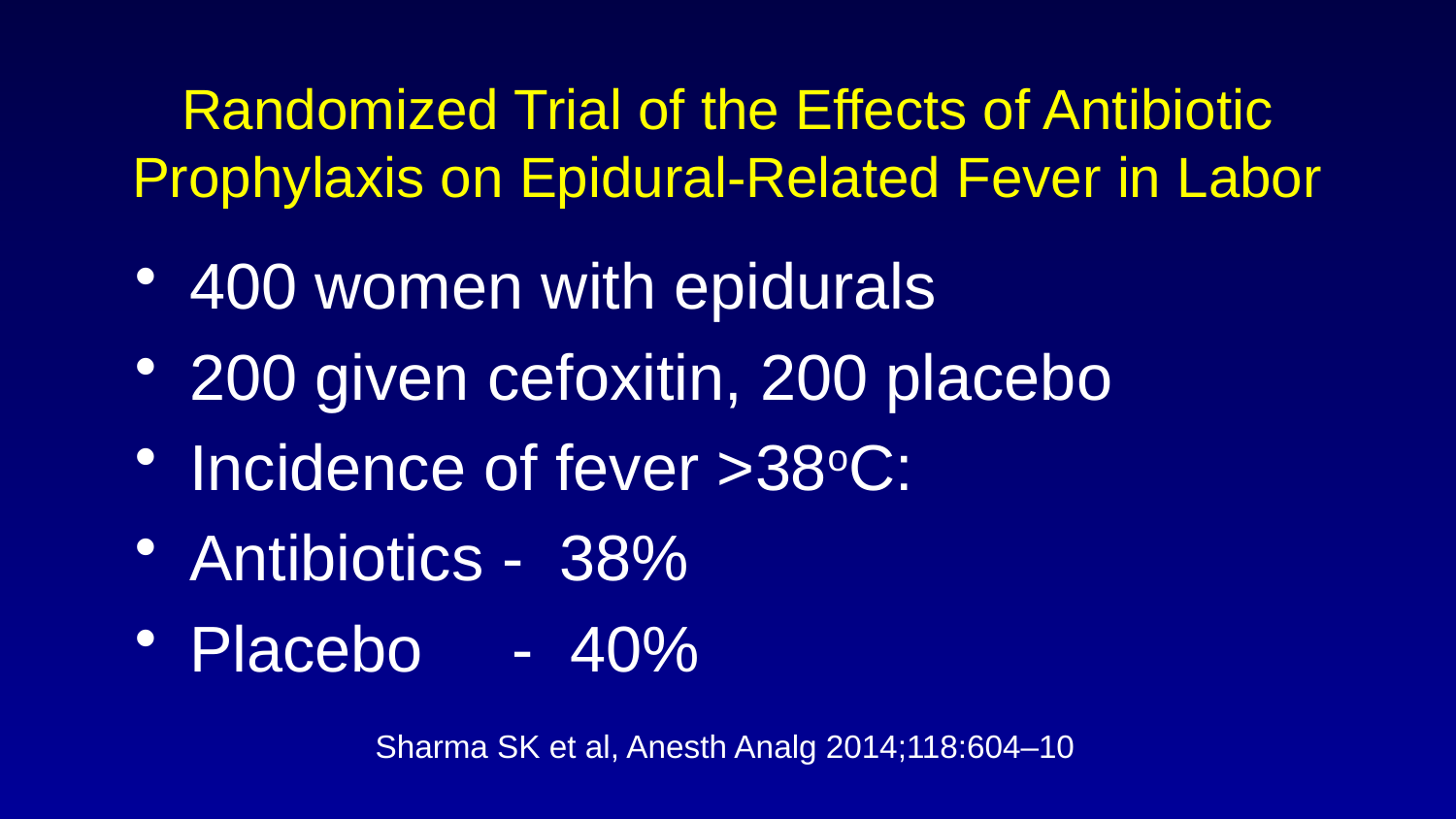

# Randomized Trial of the Effects of Antibiotic Prophylaxis on Epidural-Related Fever in Labor
400 women with epidurals
200 given cefoxitin, 200 placebo
Incidence of fever >38oC:
Antibiotics -  38%
Placebo     -  40%
Sharma SK et al, Anesth Analg 2014;118:604–10